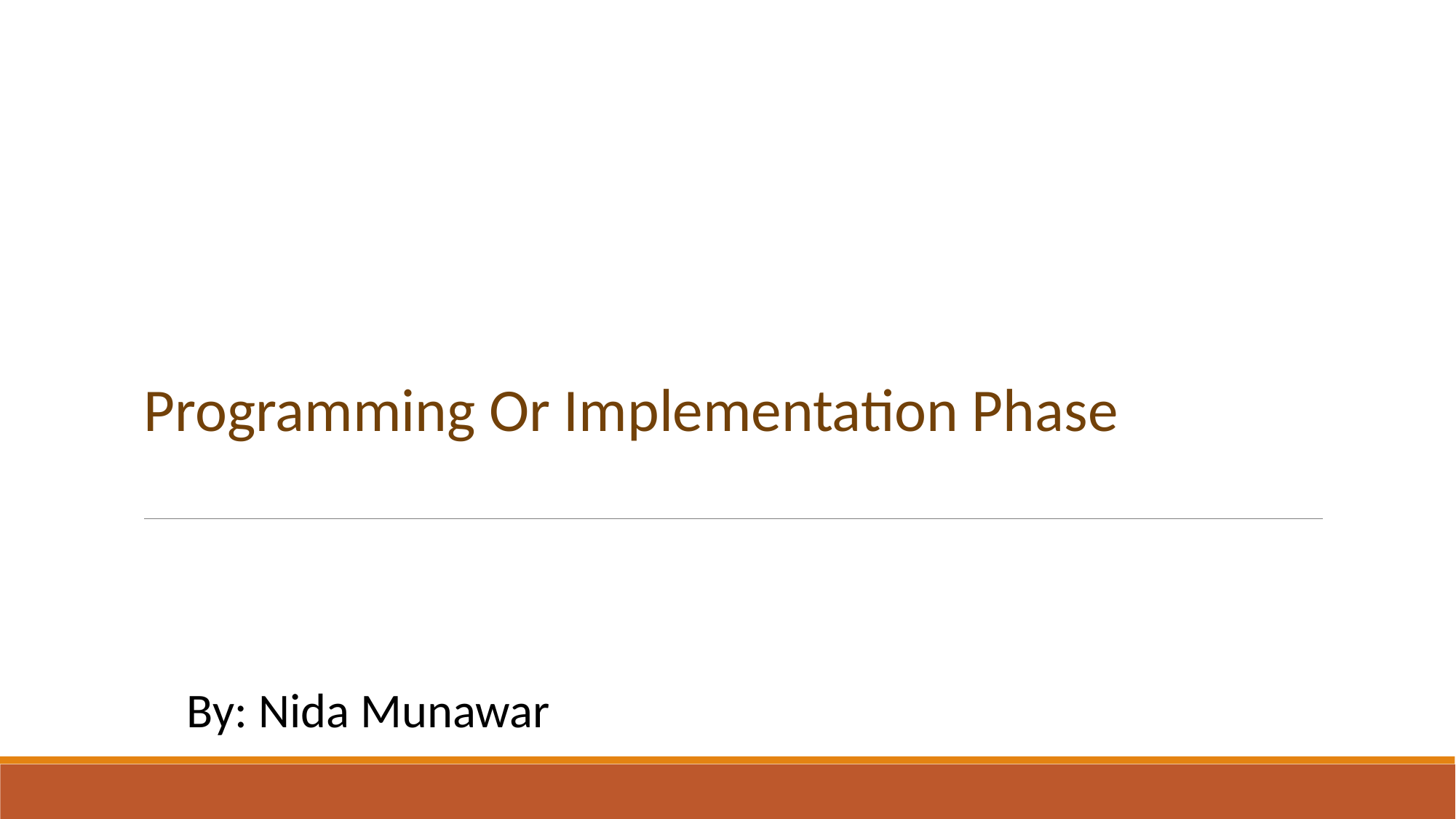

Programming Or Implementation Phase
By: Nida Munawar